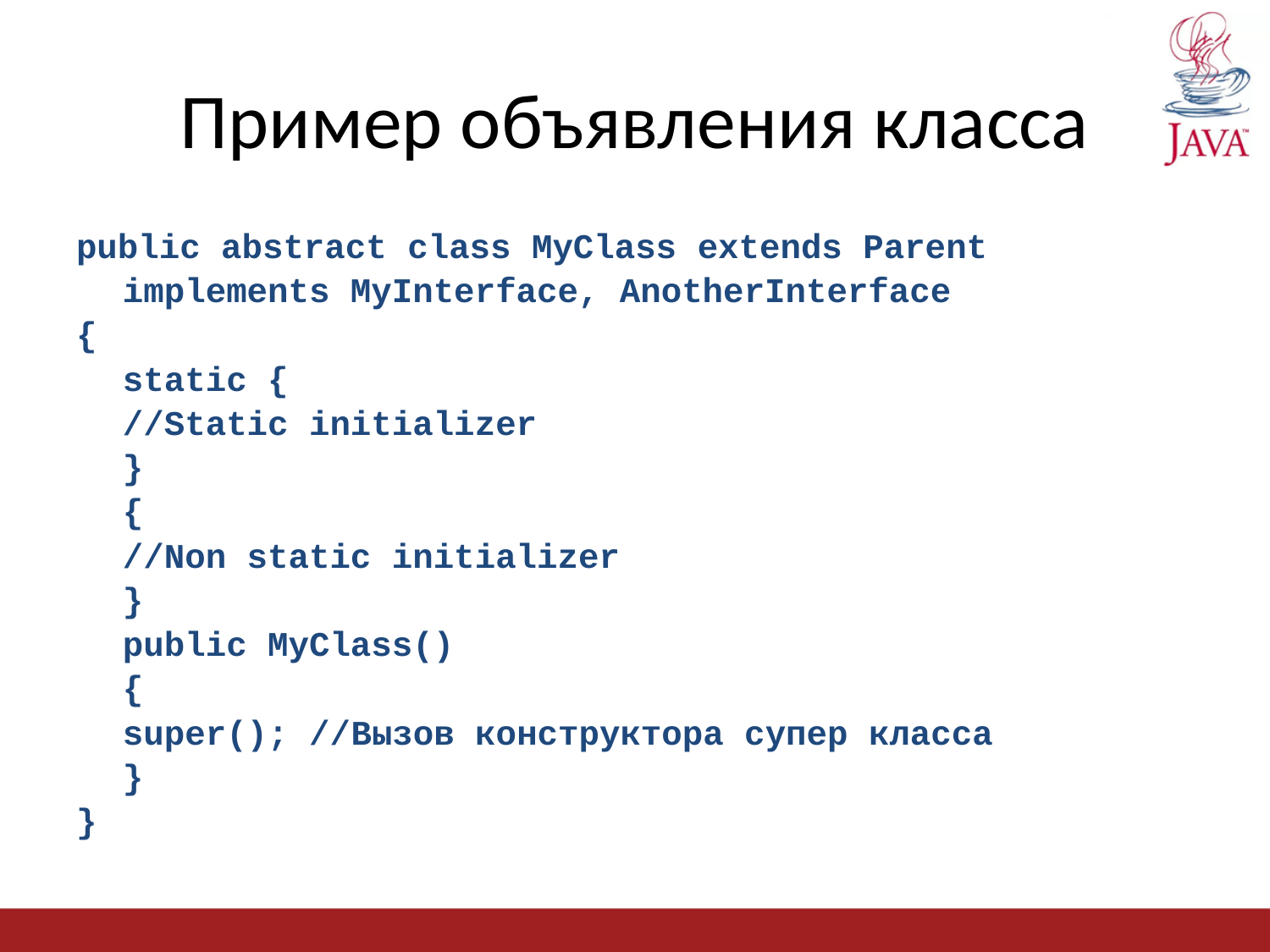

# Пример объявления класса
public abstract class MyClass extends Parent
	implements MyInterface, AnotherInterface
{
	static {
		//Static initializer
	}
	{
		//Non static initializer
	}
	public MyClass()
	{
		super(); //Вызов конструктора супер класса
	}
}